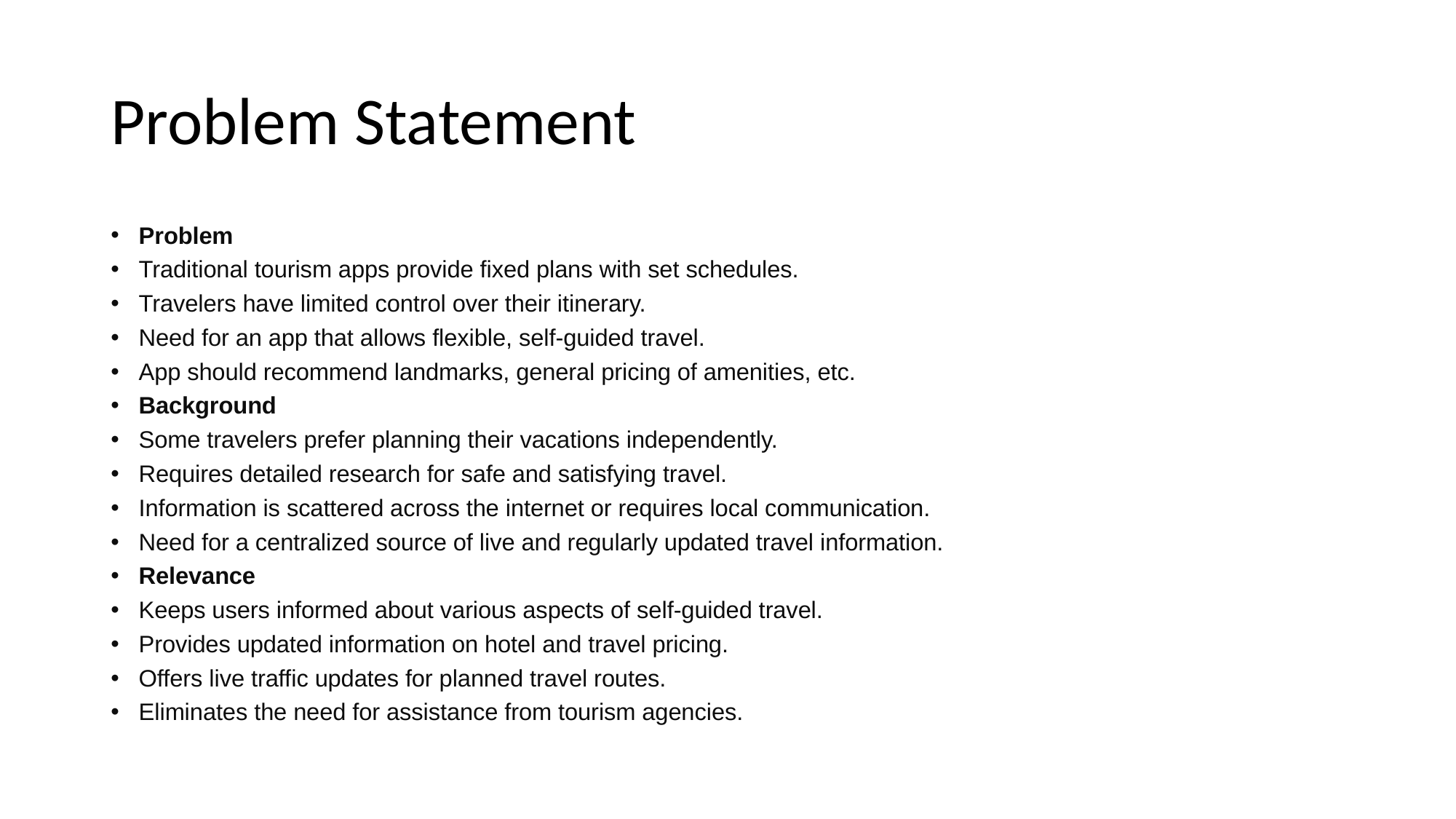

# Problem Statement
Problem
Traditional tourism apps provide fixed plans with set schedules.
Travelers have limited control over their itinerary.
Need for an app that allows flexible, self-guided travel.
App should recommend landmarks, general pricing of amenities, etc.
Background
Some travelers prefer planning their vacations independently.
Requires detailed research for safe and satisfying travel.
Information is scattered across the internet or requires local communication.
Need for a centralized source of live and regularly updated travel information.
Relevance
Keeps users informed about various aspects of self-guided travel.
Provides updated information on hotel and travel pricing.
Offers live traffic updates for planned travel routes.
Eliminates the need for assistance from tourism agencies.